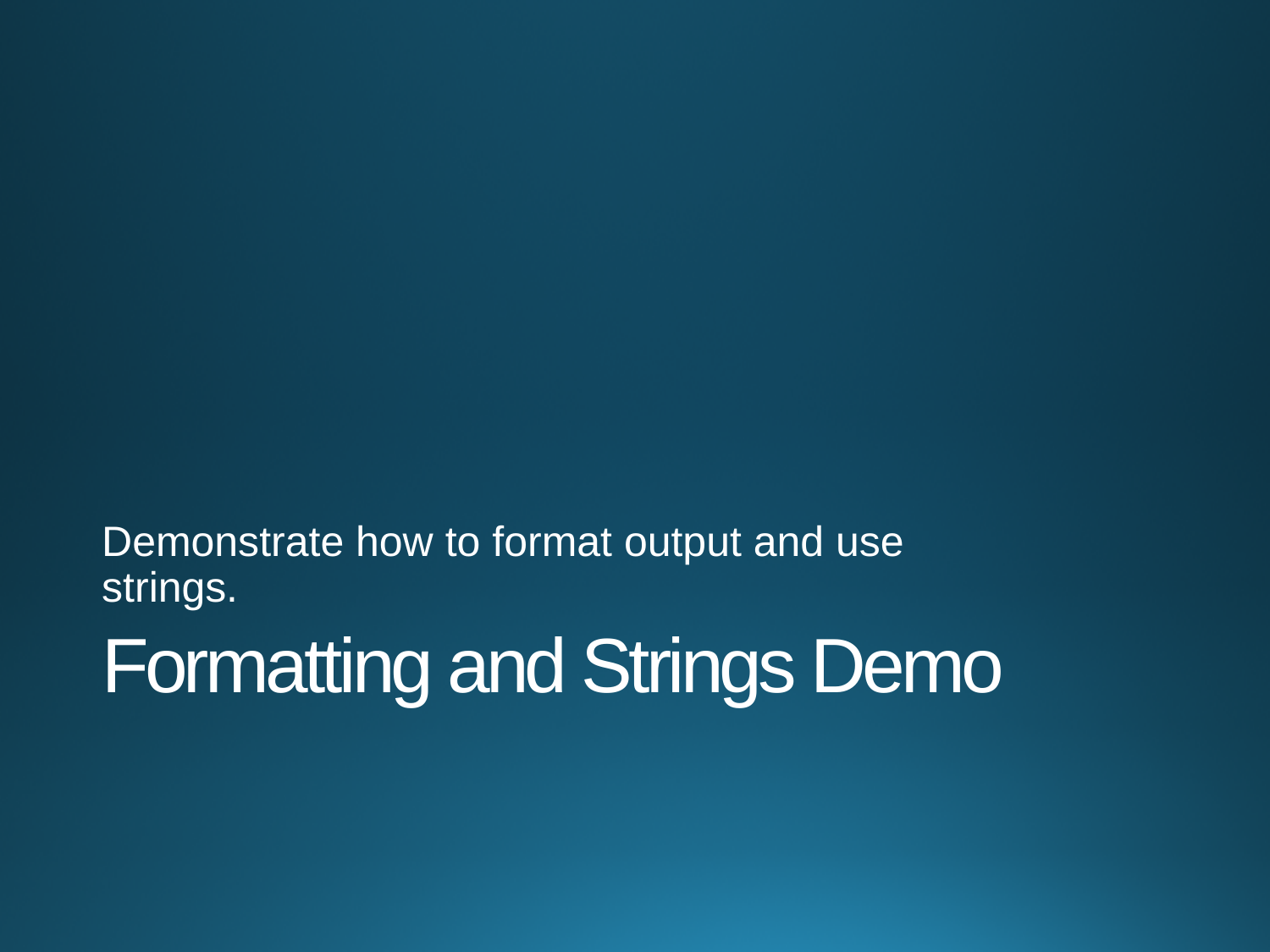

Demonstrate how to format output and use strings.
# Formatting and Strings Demo